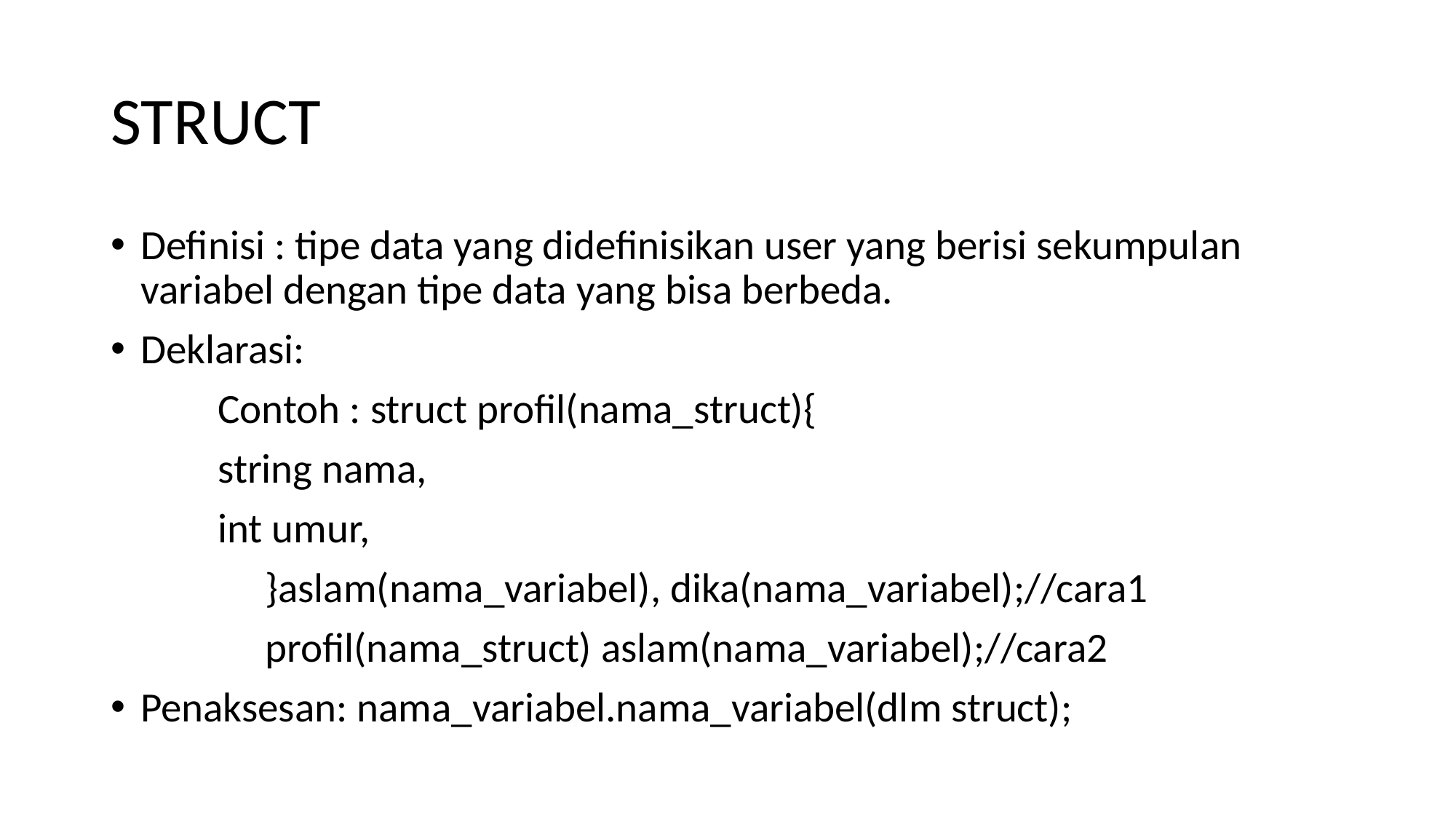

# STRUCT
Definisi : tipe data yang didefinisikan user yang berisi sekumpulan variabel dengan tipe data yang bisa berbeda.
Deklarasi:
	Contoh : struct profil(nama_struct){
			string nama,
			int umur,
		     }aslam(nama_variabel), dika(nama_variabel);//cara1
		     profil(nama_struct) aslam(nama_variabel);//cara2
Penaksesan: nama_variabel.nama_variabel(dlm struct);